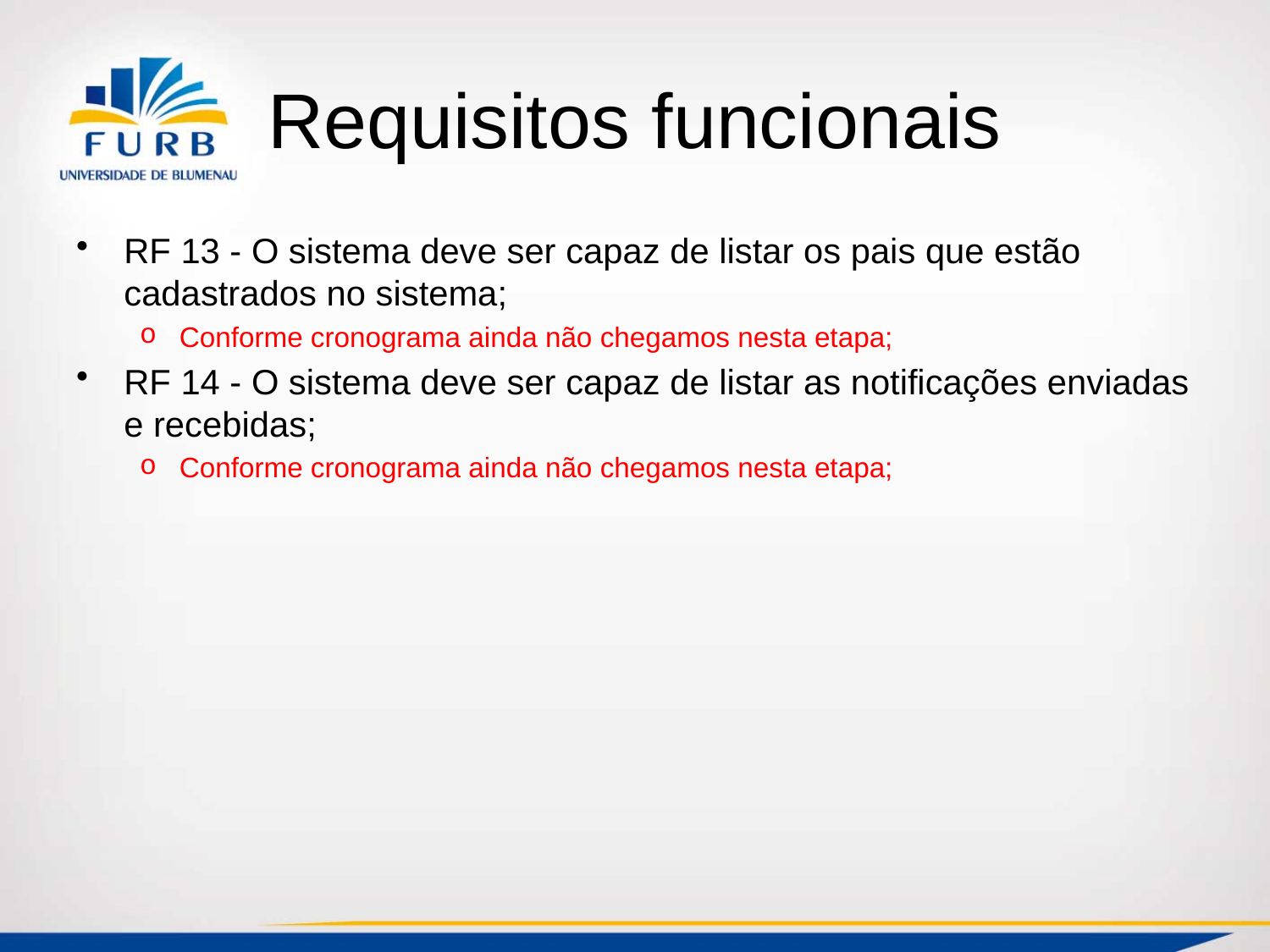

# Requisitos funcionais
RF 13 - O sistema deve ser capaz de listar os pais que estão cadastrados no sistema;
Conforme cronograma ainda não chegamos nesta etapa;
RF 14 - O sistema deve ser capaz de listar as notificações enviadas e recebidas;
Conforme cronograma ainda não chegamos nesta etapa;